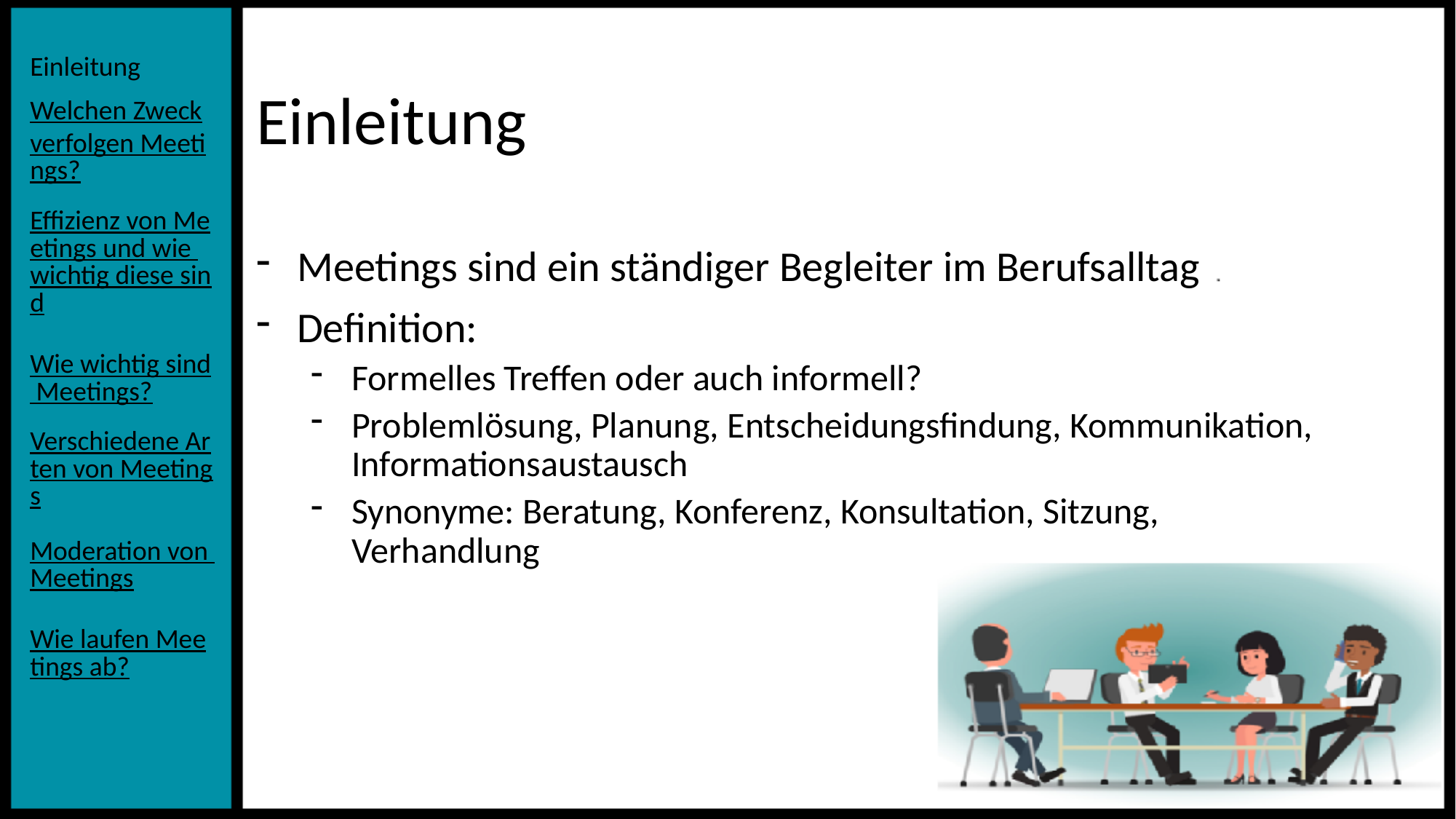

# Einleitung
Meetings sind ein ständiger Begleiter im Berufsalltag
Definition:
Formelles Treffen oder auch informell?
Problemlösung, Planung, Entscheidungsfindung, Kommunikation, Informationsaustausch
Synonyme: Beratung, Konferenz, Konsultation, Sitzung, Verhandlung